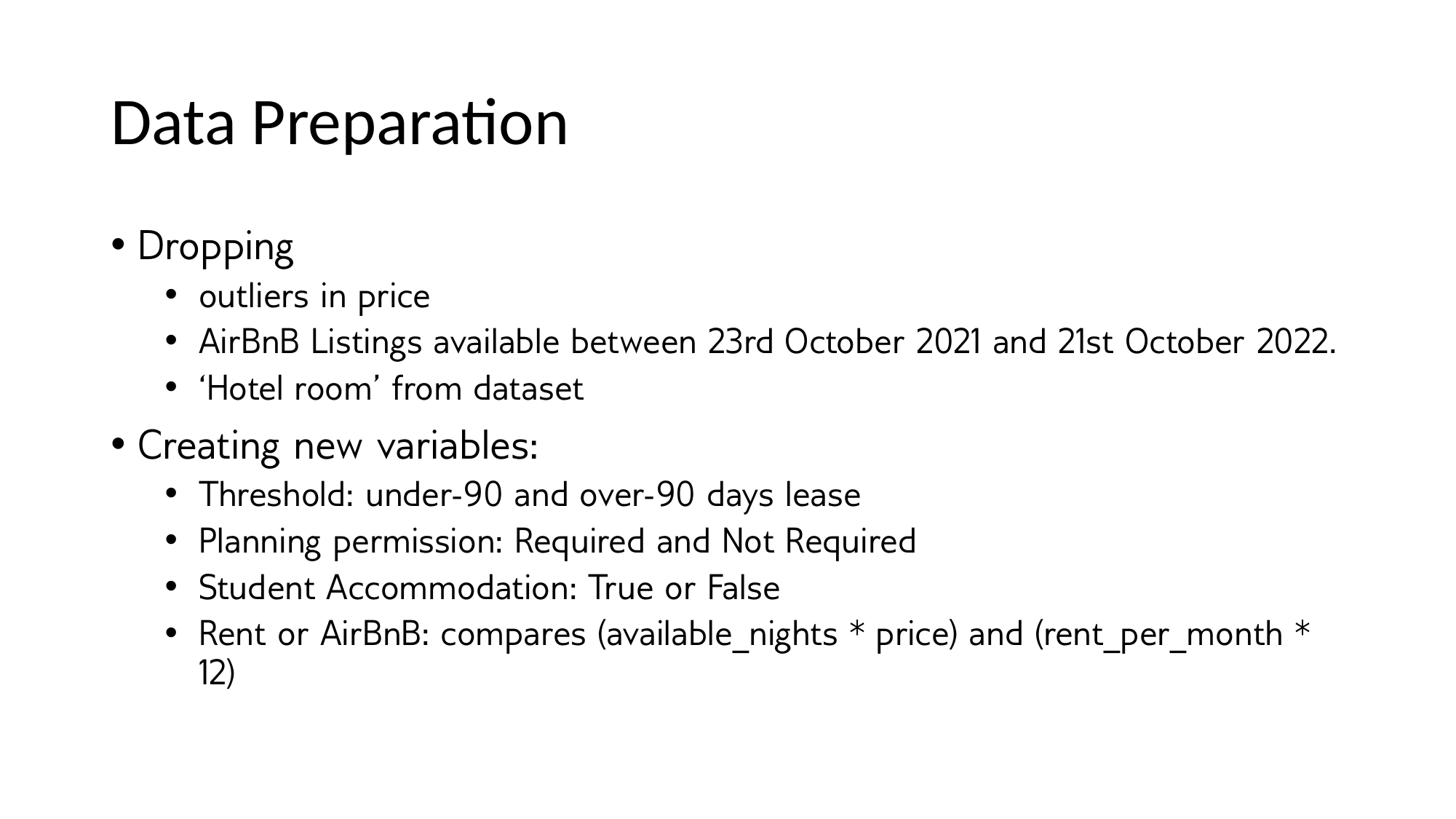

# Data Preparation
Dropping
outliers in price
AirBnB Listings available between 23rd October 2021 and 21st October 2022.
‘Hotel room’ from dataset
Creating new variables:
Threshold: under-90 and over-90 days lease
Planning permission: Required and Not Required
Student Accommodation: True or False
Rent or AirBnB: compares (available_nights * price) and (rent_per_month * 12)